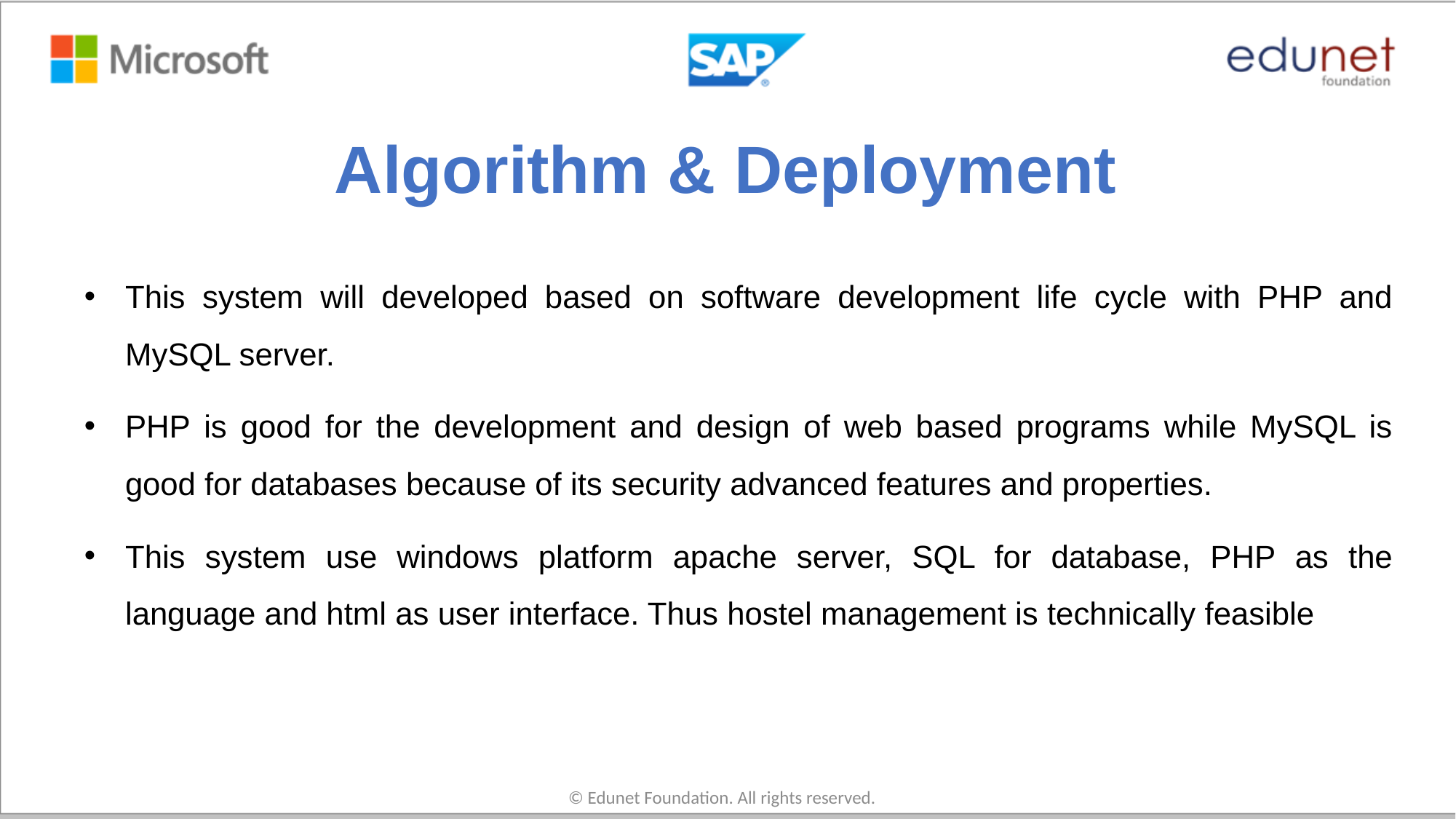

# Algorithm & Deployment
This system will developed based on software development life cycle with PHP and MySQL server.
PHP is good for the development and design of web based programs while MySQL is good for databases because of its security advanced features and properties.
This system use windows platform apache server, SQL for database, PHP as the language and html as user interface. Thus hostel management is technically feasible

© Edunet Foundation. All rights reserved.